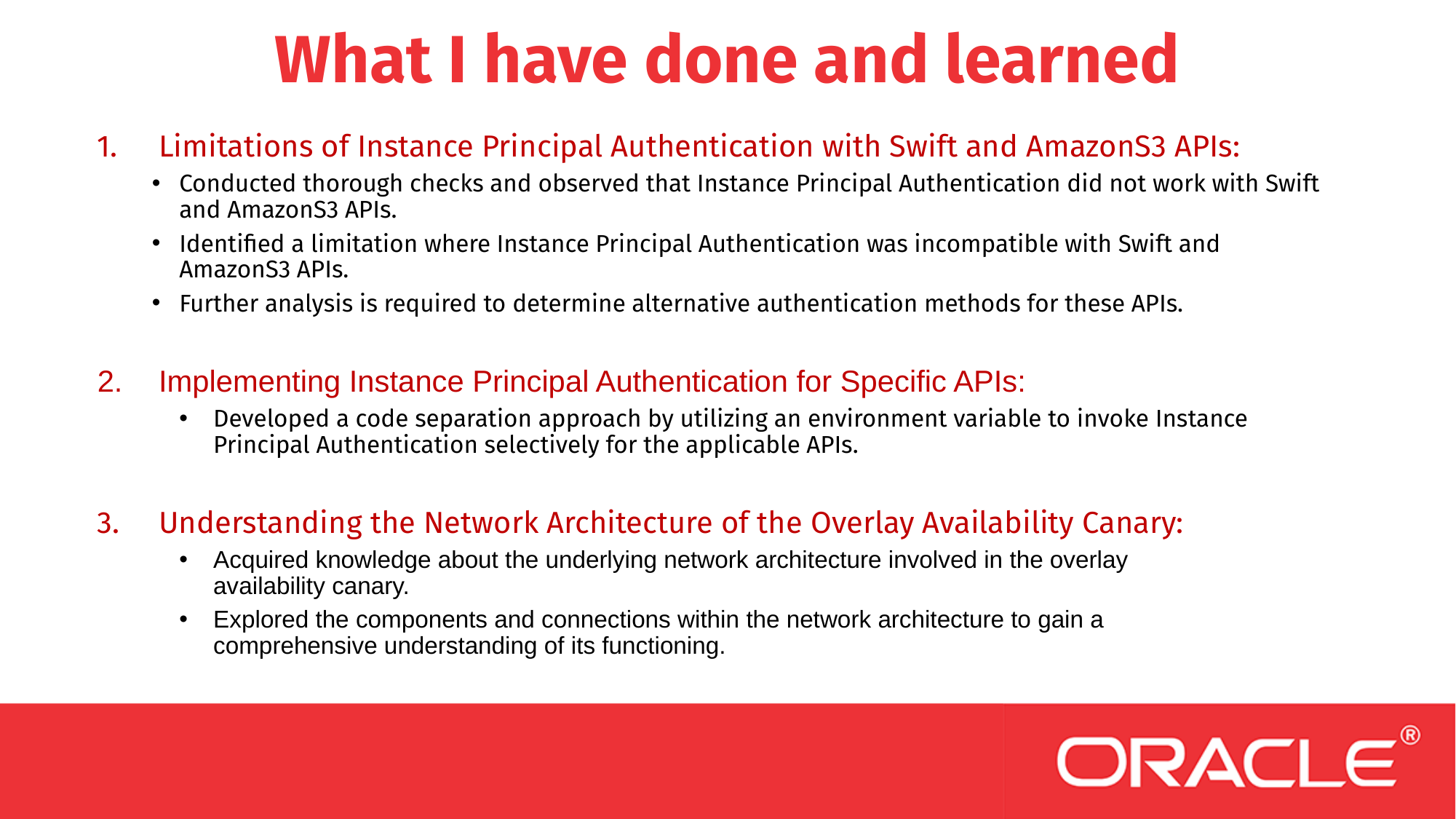

# What I have done and learned

Limitations of Instance Principal Authentication with Swift and AmazonS3 APIs:
Conducted thorough checks and observed that Instance Principal Authentication did not work with Swift and AmazonS3 APIs.
Identified a limitation where Instance Principal Authentication was incompatible with Swift and AmazonS3 APIs.
Further analysis is required to determine alternative authentication methods for these APIs.

Implementing Instance Principal Authentication for Specific APIs:
Developed a code separation approach by utilizing an environment variable to invoke Instance Principal Authentication selectively for the applicable APIs.

Understanding the Network Architecture of the Overlay Availability Canary:
Acquired knowledge about the underlying network architecture involved in the overlay availability canary.
Explored the components and connections within the network architecture to gain a comprehensive understanding of its functioning.